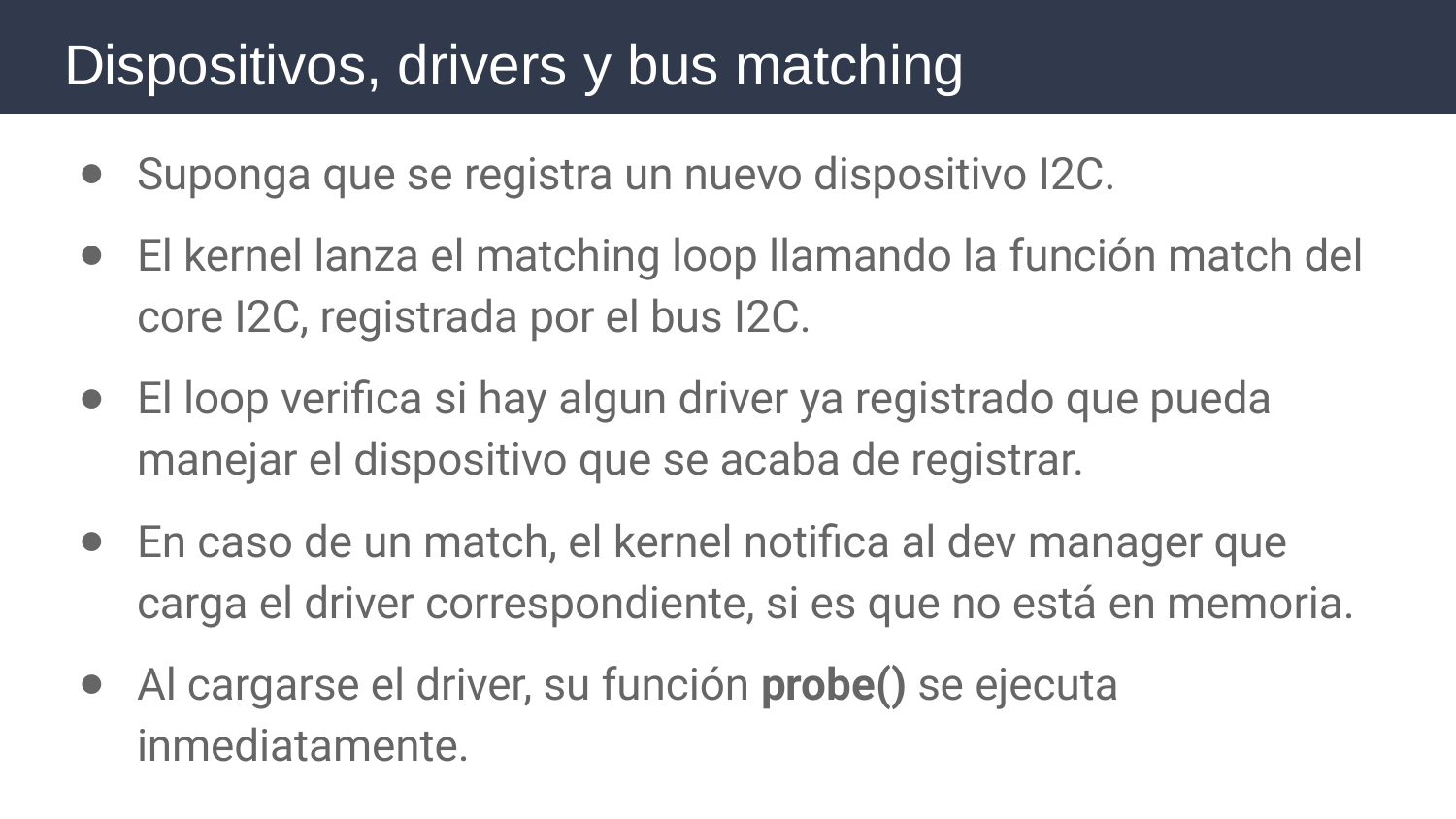

# Dispositivos, drivers y bus matching

Suponga que se registra un nuevo dispositivo I2C.
El kernel lanza el matching loop llamando la función match del core I2C, registrada por el bus I2C.
El loop verifica si hay algun driver ya registrado que pueda manejar el dispositivo que se acaba de registrar.
En caso de un match, el kernel notifica al dev manager que carga el driver correspondiente, si es que no está en memoria.
Al cargarse el driver, su función probe() se ejecuta inmediatamente.